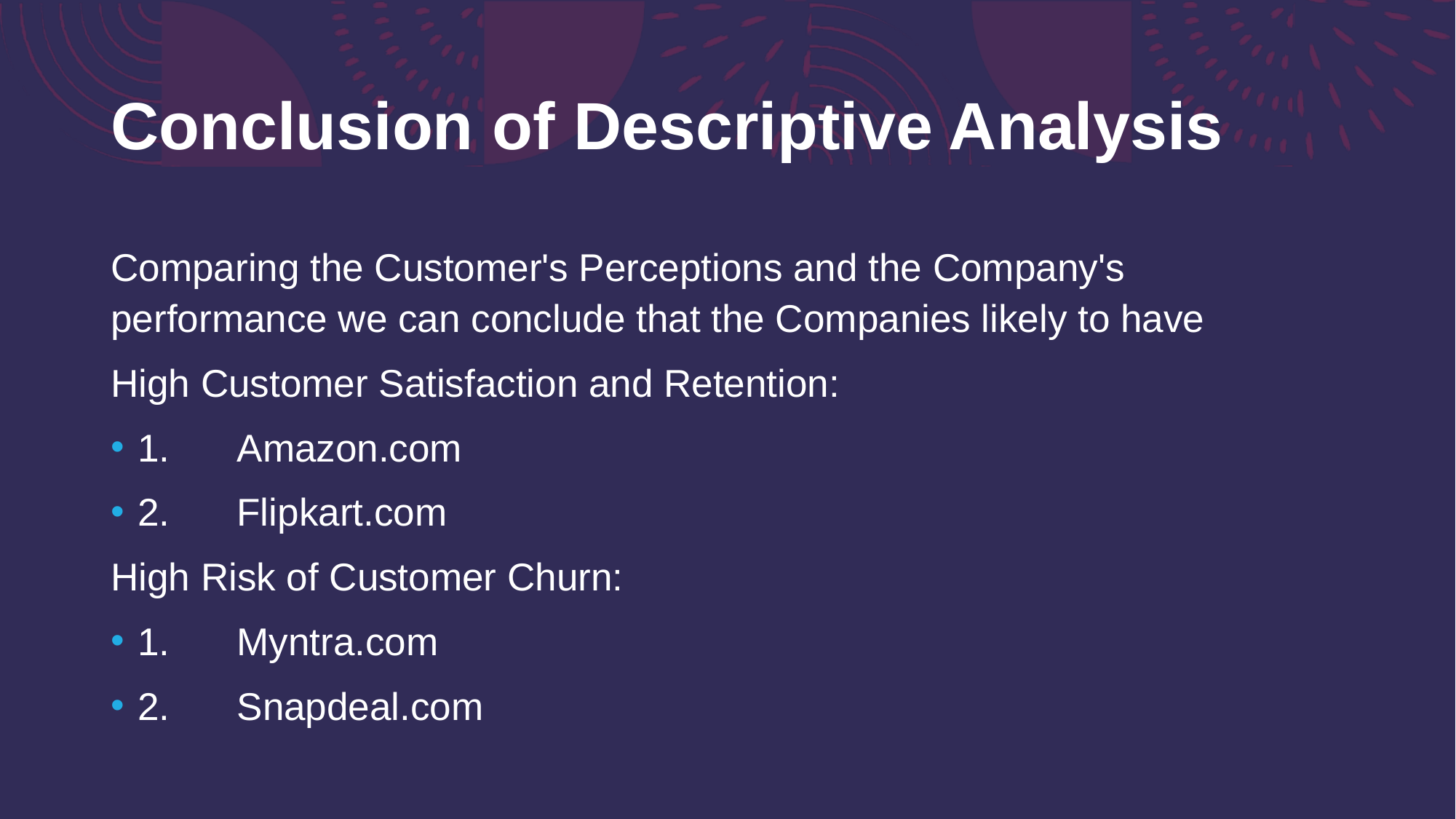

# Conclusion of Descriptive Analysis
Comparing the Customer's Perceptions and the Company's performance we can conclude that the Companies likely to have
High Customer Satisfaction and Retention:
1.	Amazon.com
2.	Flipkart.com
High Risk of Customer Churn:
1.	Myntra.com
2.	Snapdeal.com